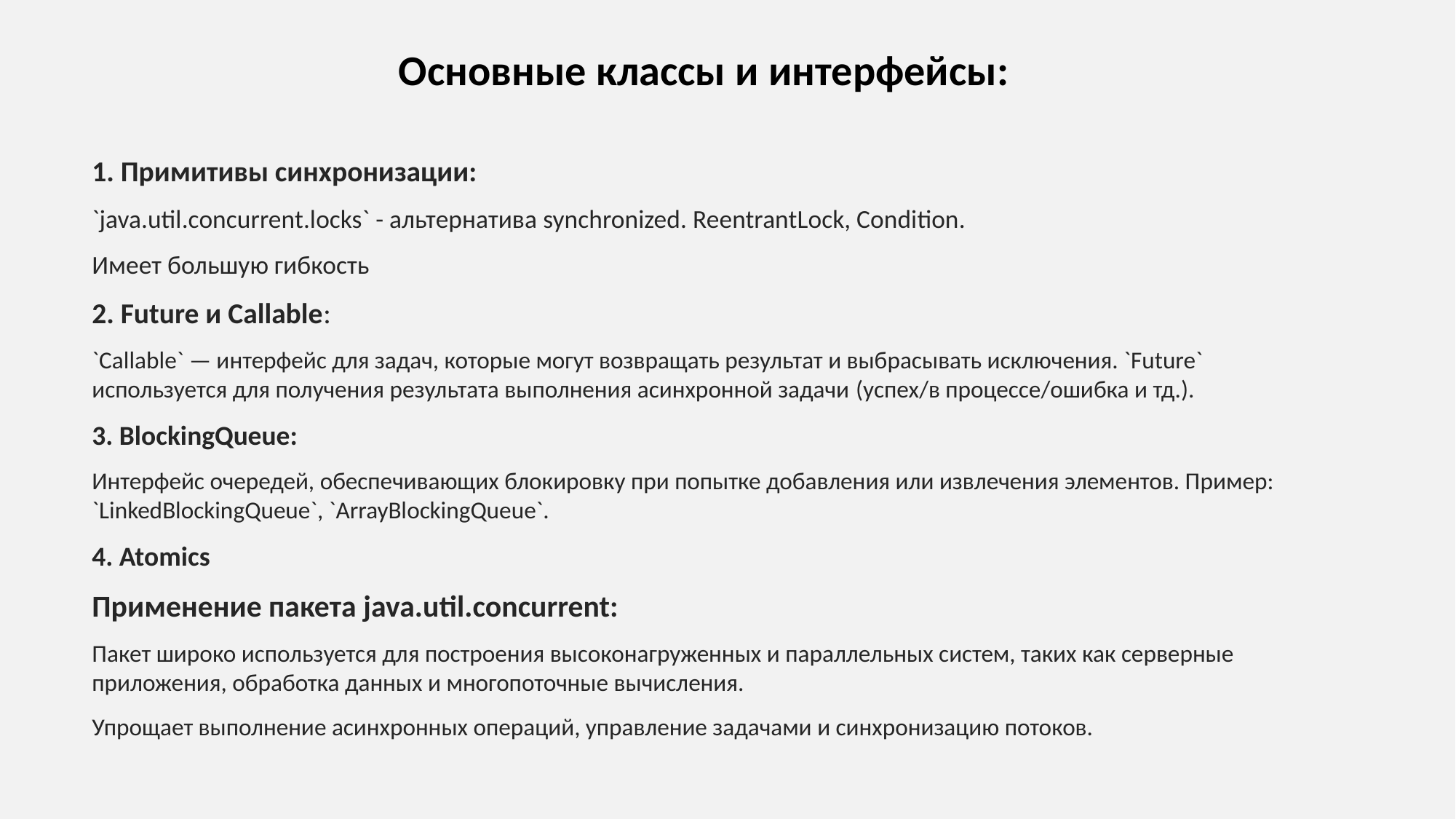

Основные классы и интерфейсы:
1. Примитивы синхронизации:
`java.util.concurrent.locks` - альтернатива synchronized. ReentrantLock, Condition.
Имеет большую гибкость
2. Future и Callable:
`Callable` — интерфейс для задач, которые могут возвращать результат и выбрасывать исключения. `Future` используется для получения результата выполнения асинхронной задачи (успех/в процессе/ошибка и тд.).
3. BlockingQueue:
Интерфейс очередей, обеспечивающих блокировку при попытке добавления или извлечения элементов. Пример: `LinkedBlockingQueue`, `ArrayBlockingQueue`.
4. Atomics
Применение пакета java.util.concurrent:
Пакет широко используется для построения высоконагруженных и параллельных систем, таких как серверные приложения, обработка данных и многопоточные вычисления.
Упрощает выполнение асинхронных операций, управление задачами и синхронизацию потоков.